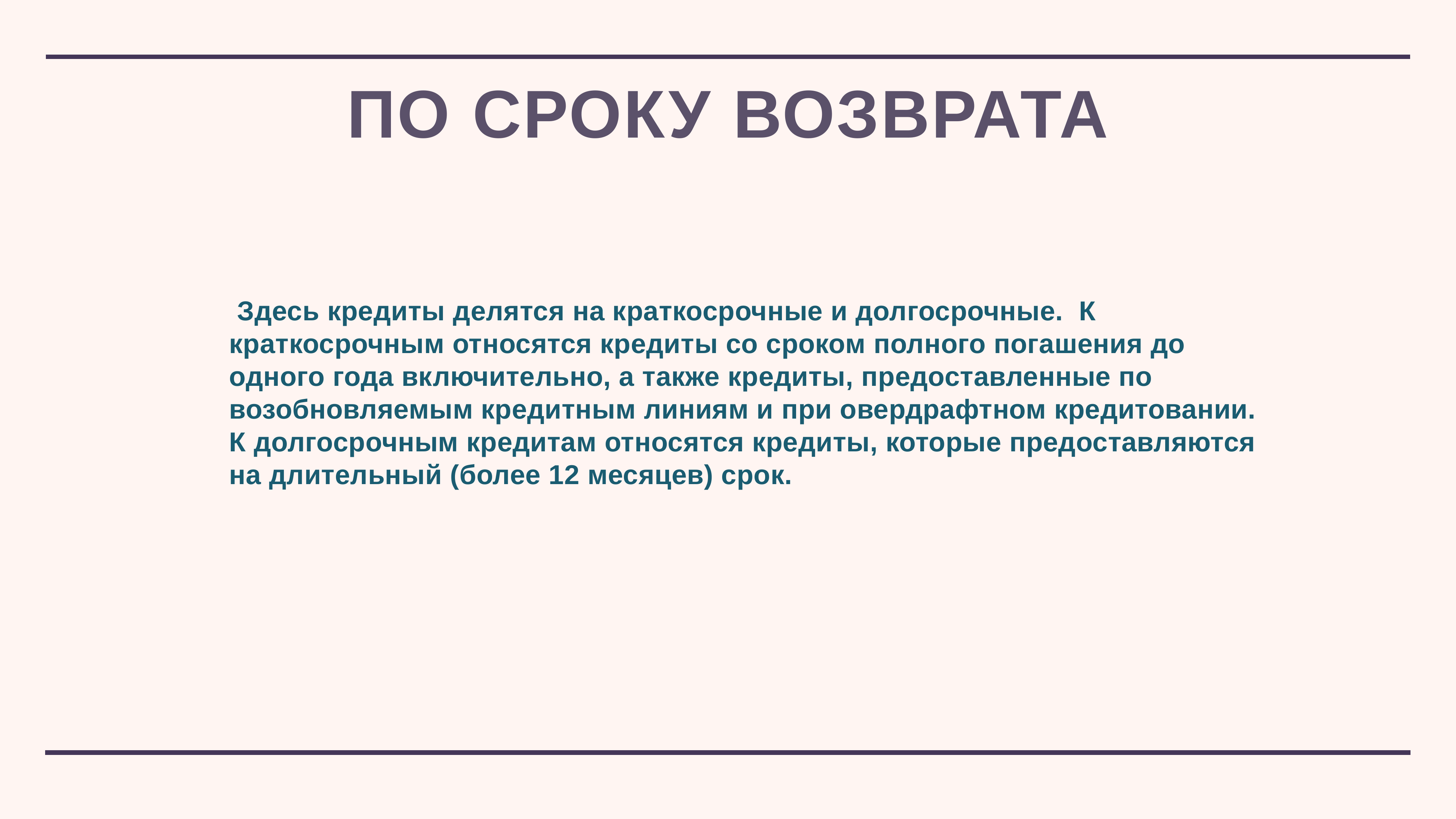

# По Сроку ВОзврата
 Здесь кредиты делятся на краткосрочные и долгосрочные.  К краткосрочным относятся кредиты со сроком полного погашения до одного года включительно, а также кредиты, предоставленные по возобновляемым кредитным линиям и при овердрафтном кредитовании.  К долгосрочным кредитам относятся кредиты, которые предоставляются на длительный (более 12 месяцев) срок.